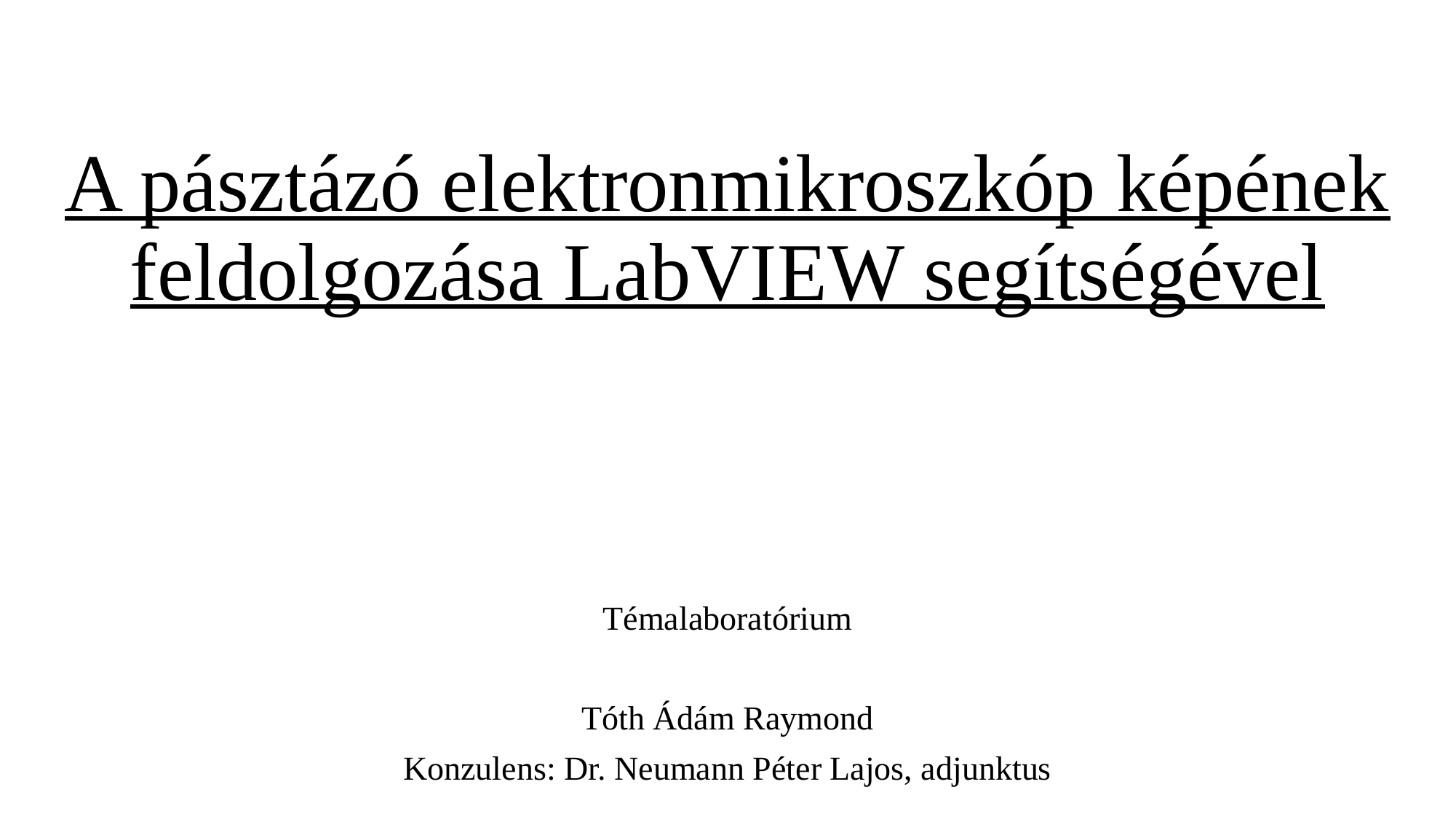

# A pásztázó elektronmikroszkóp képének feldolgozása LabVIEW segítségével
Témalaboratórium

Tóth Ádám Raymond
Konzulens: Dr. Neumann Péter Lajos, adjunktus